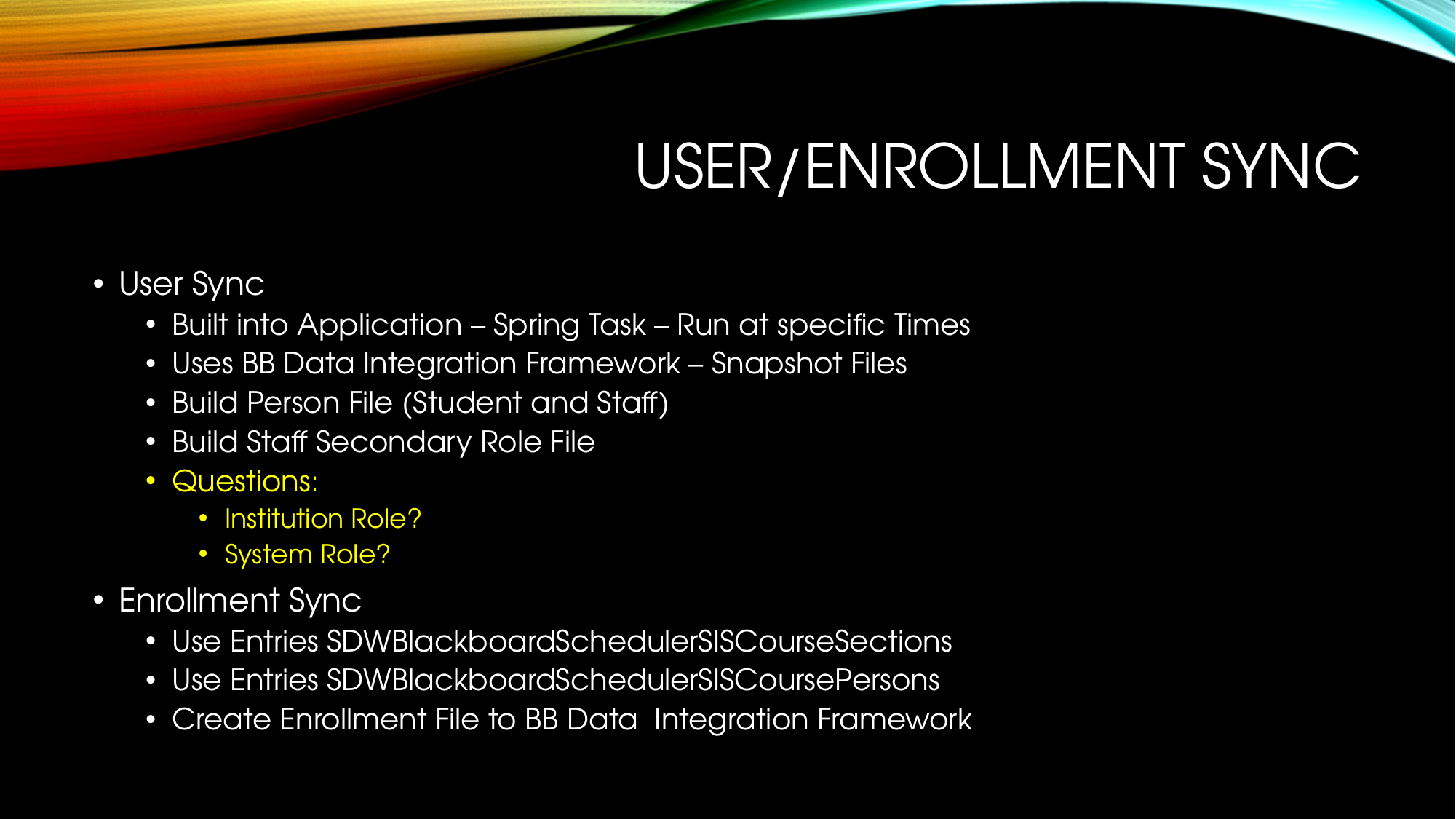

# User/ENROLLMENT SYNC
User Sync
Built into Application – Spring Task – Run at specific Times
Uses BB Data Integration Framework – Snapshot Files
Build Person File (Student and Staff)
Build Staff Secondary Role File
Questions:
Institution Role?
System Role?
Enrollment Sync
Use Entries SDWBlackboardSchedulerSISCourseSections
Use Entries SDWBlackboardSchedulerSISCoursePersons
Create Enrollment File to BB Data  Integration Framework